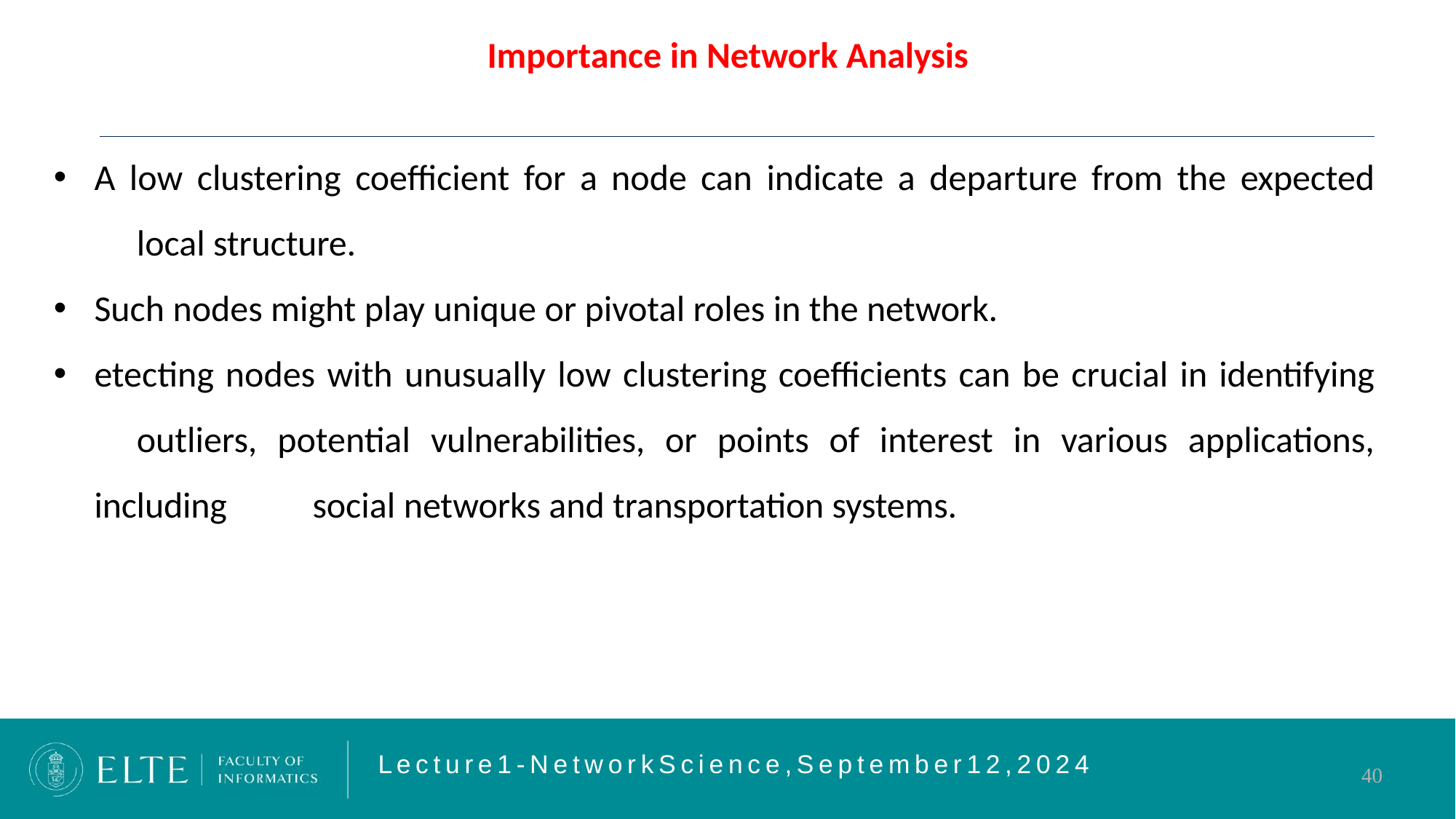

Importance in Network Analysis

A low clustering coefficient for a node can indicate a departure from the expected 	local structure.
Such nodes might play unique or pivotal roles in the network.
etecting nodes with unusually low clustering coefficients can be crucial in identifying 	outliers, potential vulnerabilities, or points of interest in various applications, including 	social networks and transportation systems.
L e c t u r e 1 - N e t w o r k S c i e n c e , S e p t e m b e r 1 2 , 2 0 2 4
40